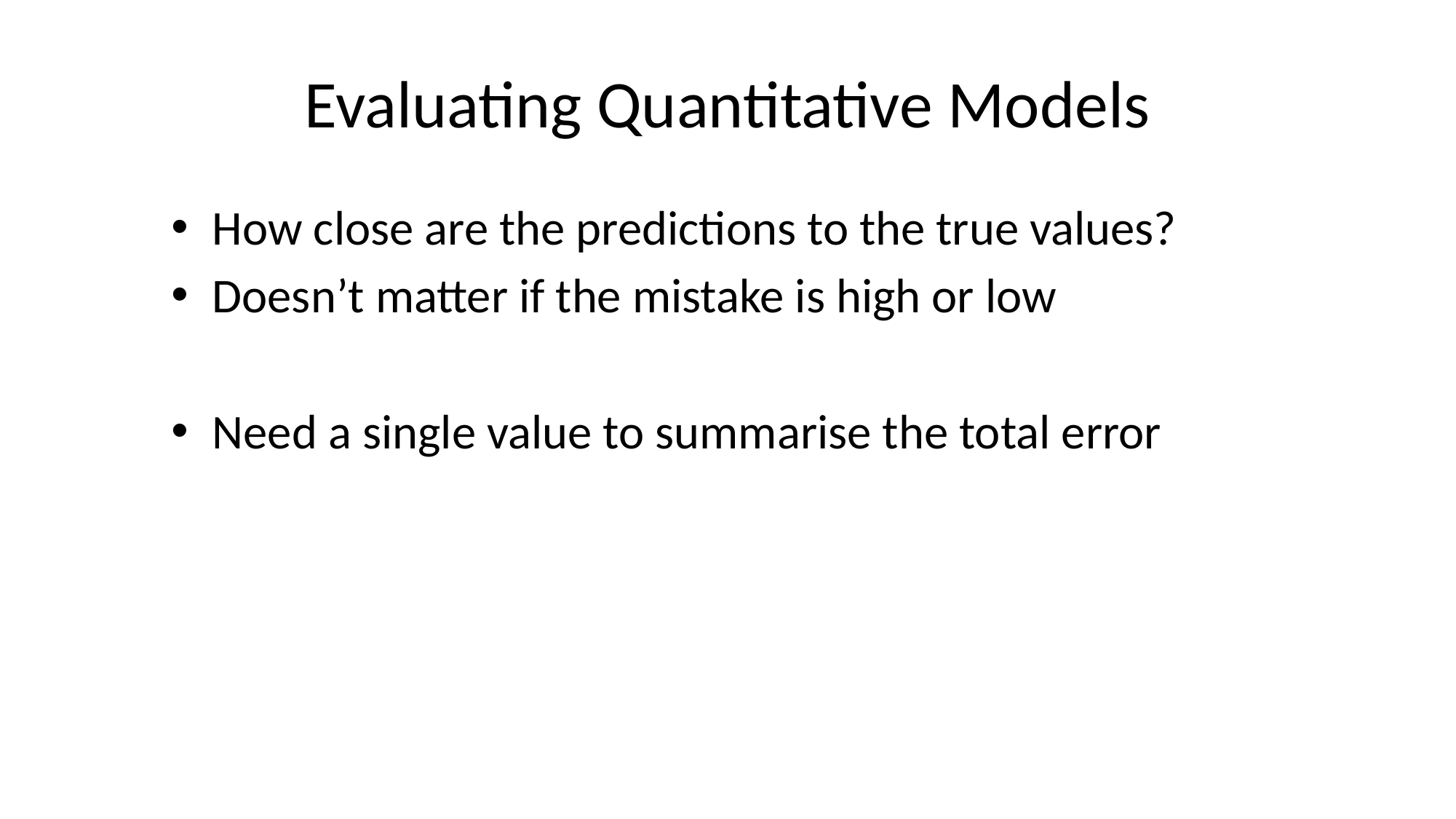

# Evaluating Quantitative Models
How close are the predictions to the true values?
Doesn’t matter if the mistake is high or low

Need a single value to summarise the total error